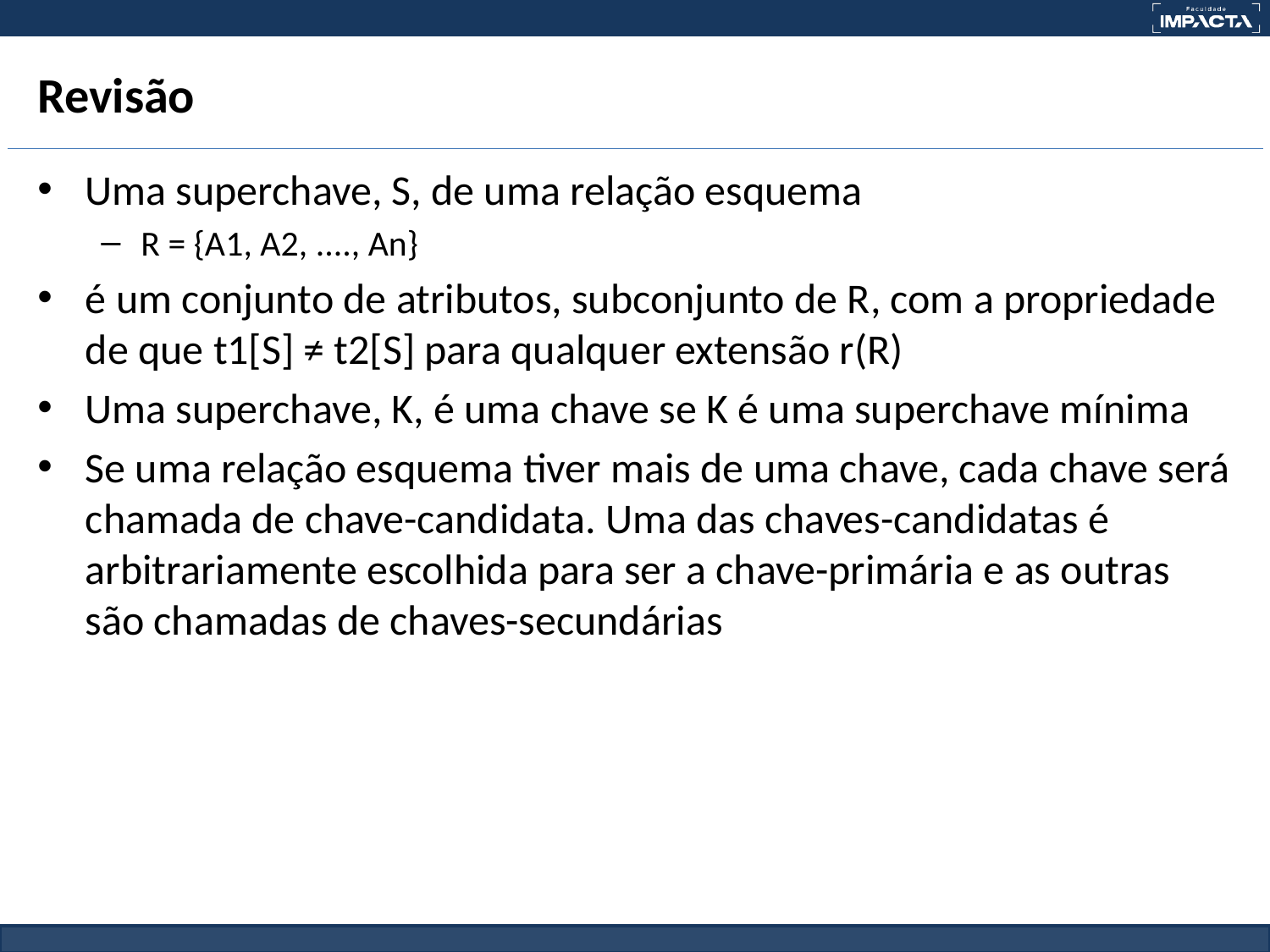

# Revisão
Uma superchave, S, de uma relação esquema
R = {A1, A2, ...., An}
é um conjunto de atributos, subconjunto de R, com a propriedade de que t1[S] ≠ t2[S] para qualquer extensão r(R)
Uma superchave, K, é uma chave se K é uma superchave mínima
Se uma relação esquema tiver mais de uma chave, cada chave será chamada de chave-candidata. Uma das chaves-candidatas é arbitrariamente escolhida para ser a chave-primária e as outras são chamadas de chaves-secundárias